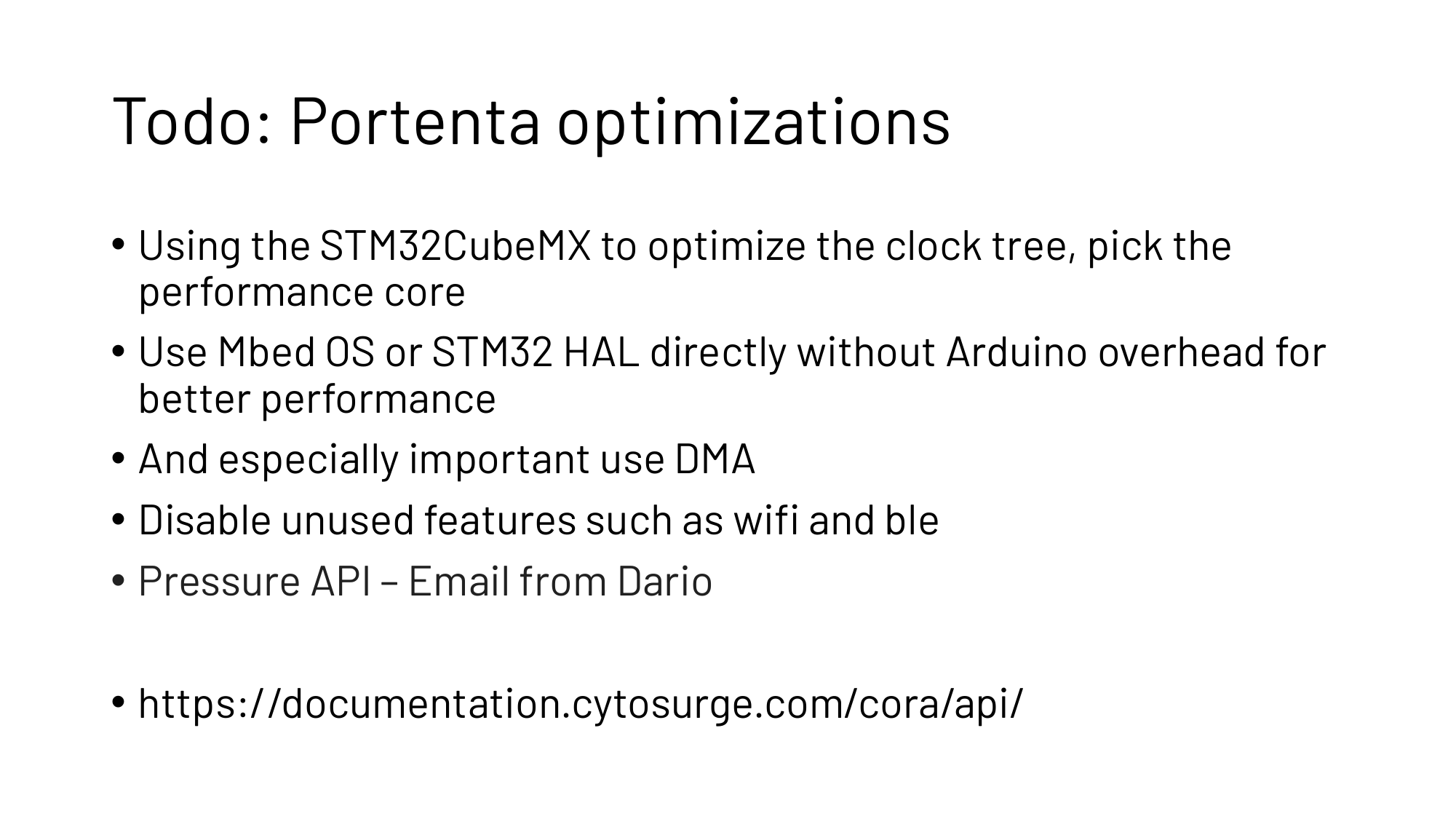

# Todo: Portenta optimizations
Using the STM32CubeMX to optimize the clock tree, pick the performance core
Use Mbed OS or STM32 HAL directly without Arduino overhead for better performance
And especially important use DMA
Disable unused features such as wifi and ble
Pressure API – Email from Dario

https://documentation.cytosurge.com/cora/api/